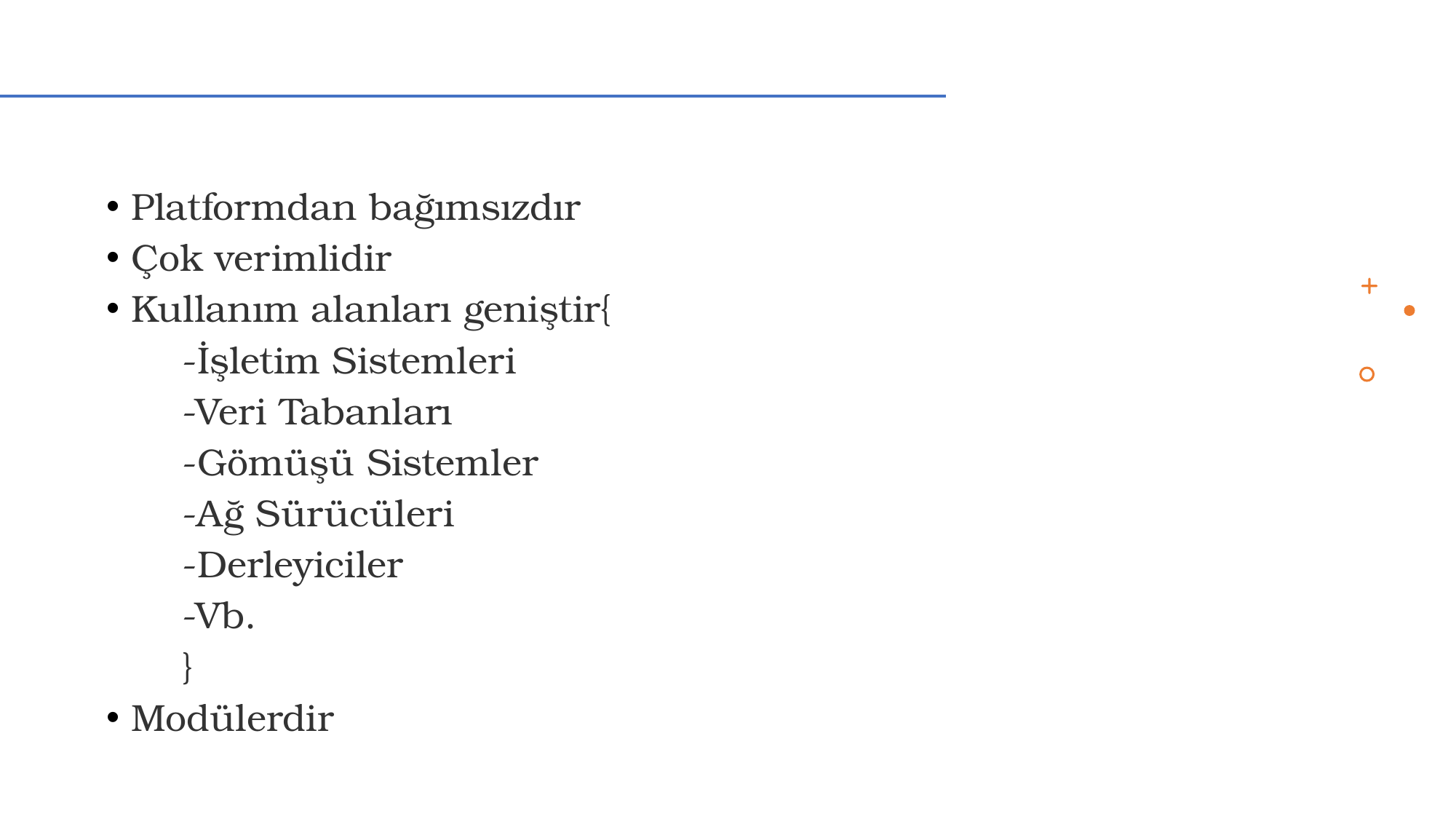

Platformdan bağımsızdır
Çok verimlidir
Kullanım alanları geniştir{
					-İşletim Sistemleri
					-Veri Tabanları
					-Gömüşü Sistemler
					-Ağ Sürücüleri
					-Derleyiciler
					-Vb.
					}
Modülerdir